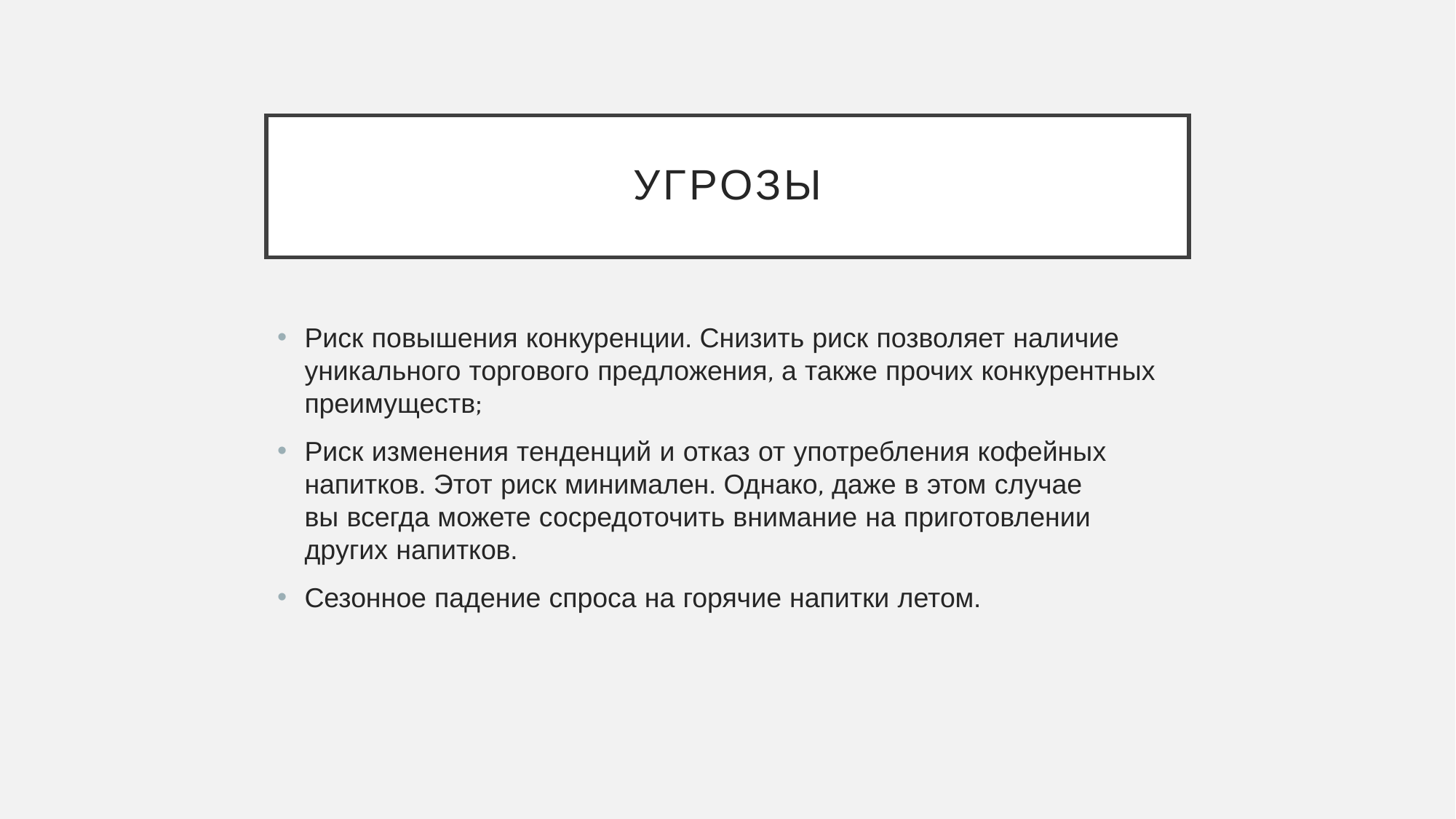

# УГрозы
Риск повышения конкуренции. Снизить риск позволяет наличие уникального торгового предложения, а также прочих конкурентных преимуществ;
Риск изменения тенденций и отказ от употребления кофейных напитков. Этот риск минимален. Однако, даже в этом случае вы всегда можете сосредоточить внимание на приготовлении других напитков.
Сезонное падение спроса на горячие напитки летом.